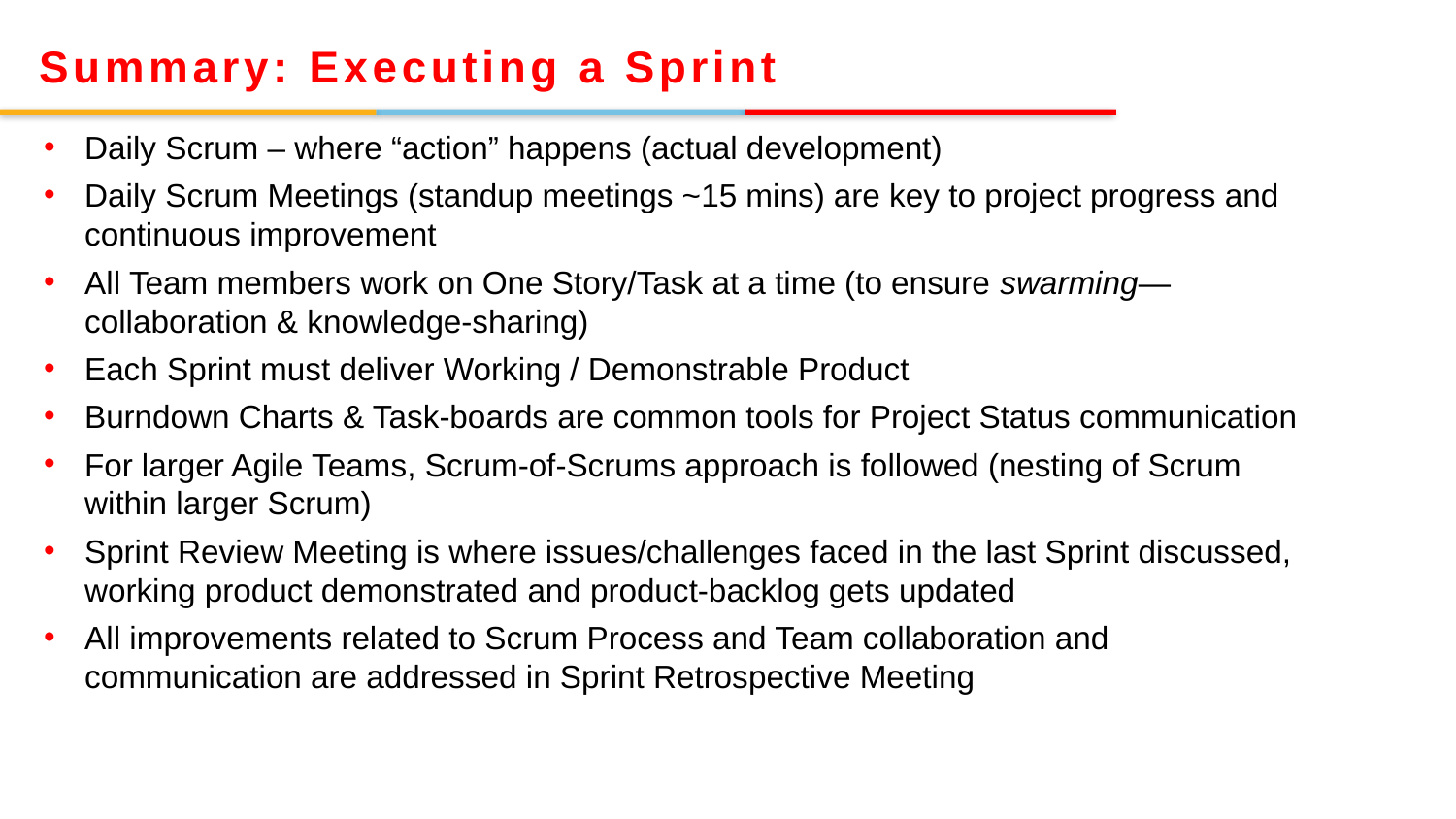

Summary: Executing a Sprint
Daily Scrum – where “action” happens (actual development)
Daily Scrum Meetings (standup meetings ~15 mins) are key to project progress and continuous improvement
All Team members work on One Story/Task at a time (to ensure swarming—collaboration & knowledge-sharing)
Each Sprint must deliver Working / Demonstrable Product
Burndown Charts & Task-boards are common tools for Project Status communication
For larger Agile Teams, Scrum-of-Scrums approach is followed (nesting of Scrum within larger Scrum)
Sprint Review Meeting is where issues/challenges faced in the last Sprint discussed, working product demonstrated and product-backlog gets updated
All improvements related to Scrum Process and Team collaboration and communication are addressed in Sprint Retrospective Meeting